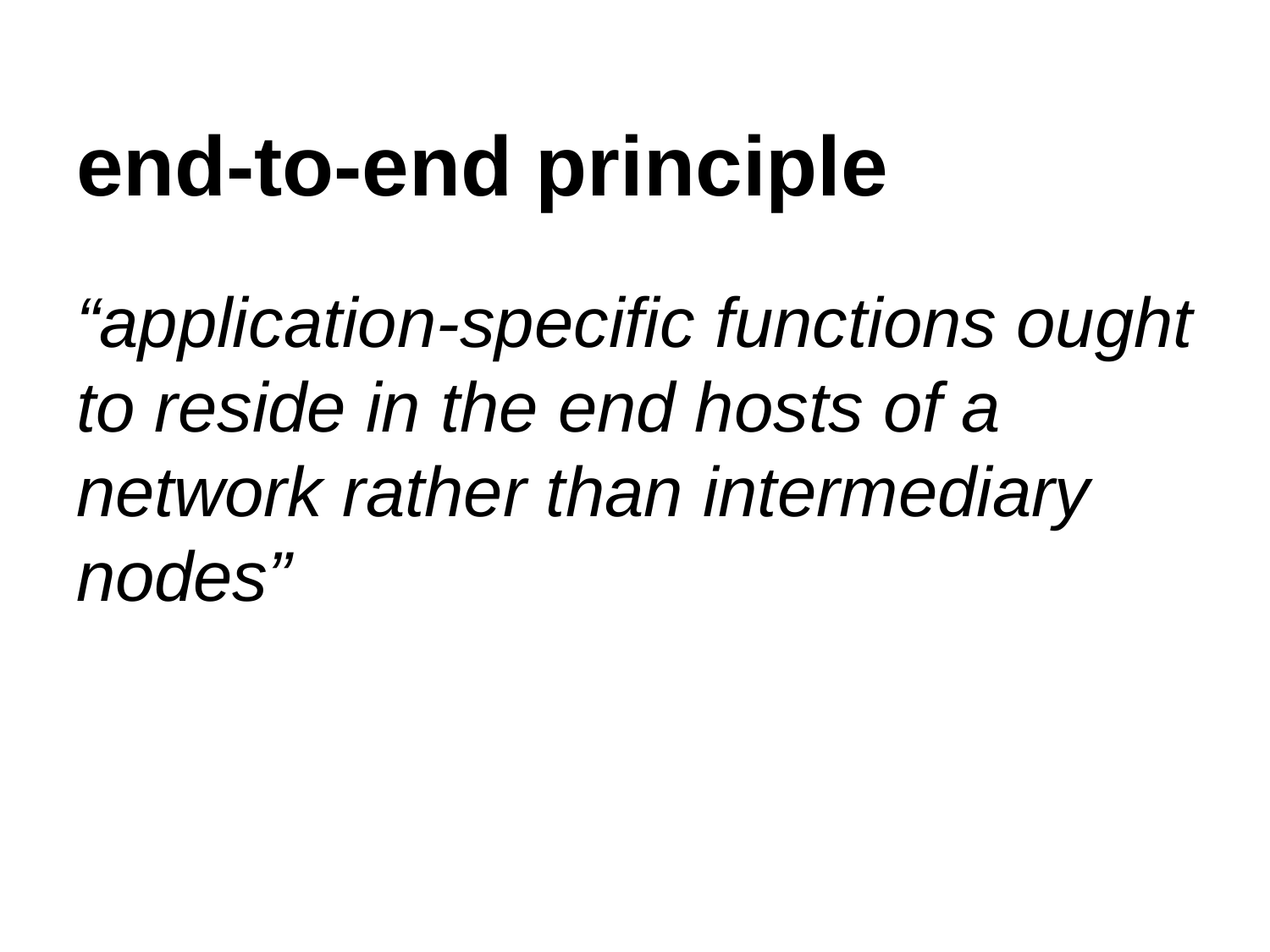

# end-to-end principle
“application-specific functions ought to reside in the end hosts of a network rather than intermediary nodes”